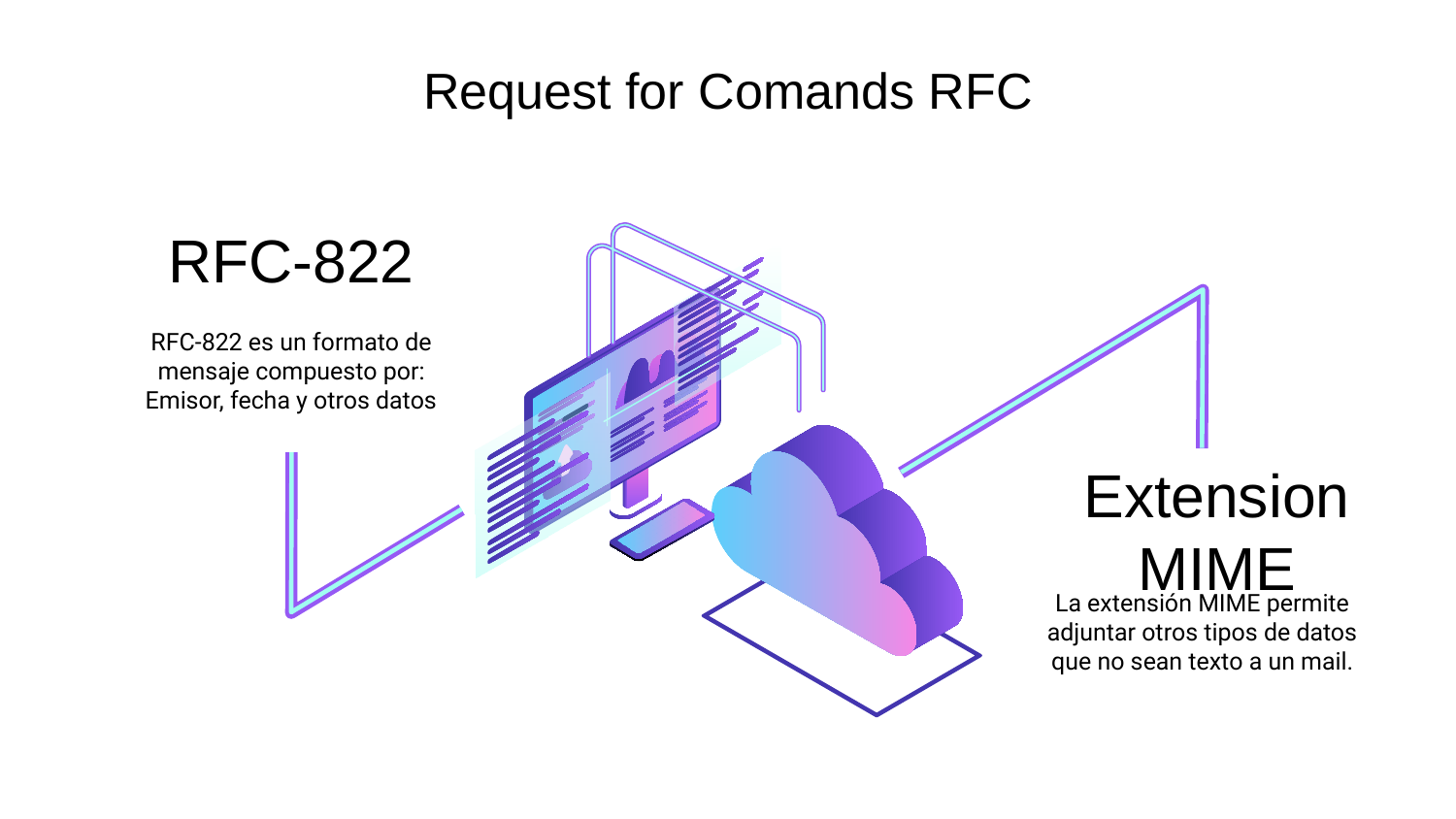

# Request for Comands RFC
RFC-822

RFC-822 es un formato de mensaje compuesto por: Emisor, fecha y otros datos

Extension MIME
La extensión MIME permite adjuntar otros tipos de datos que no sean texto a un mail.